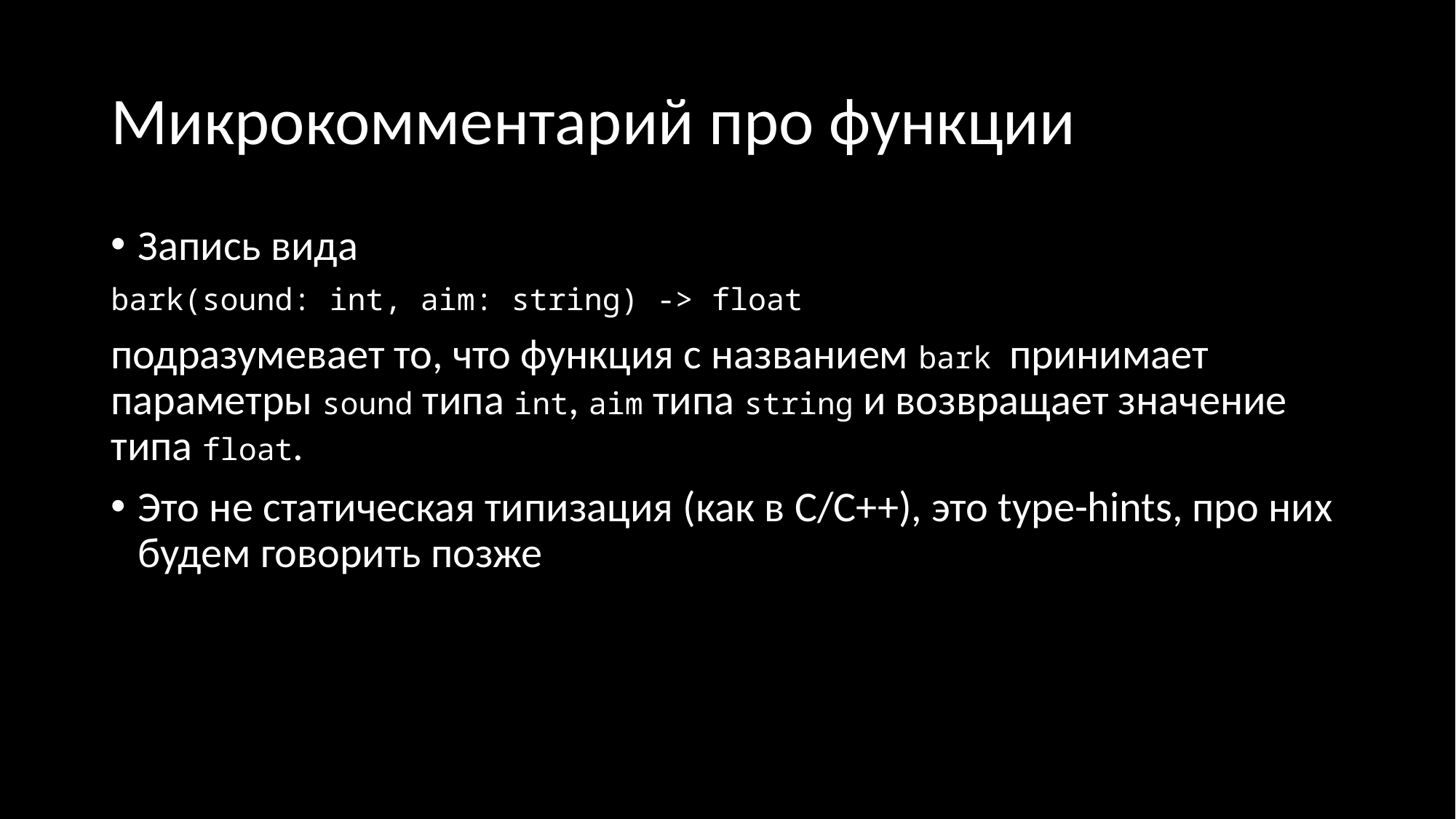

# Микрокомментарий про функции
Запись вида
bark(sound: int, aim: string) -> float
подразумевает то, что функция с названием bark принимает параметры sound типа int, aim типа string и возвращает значение типа float.
Это не статическая типизация (как в C/C++), это type-hints, про них будем говорить позже